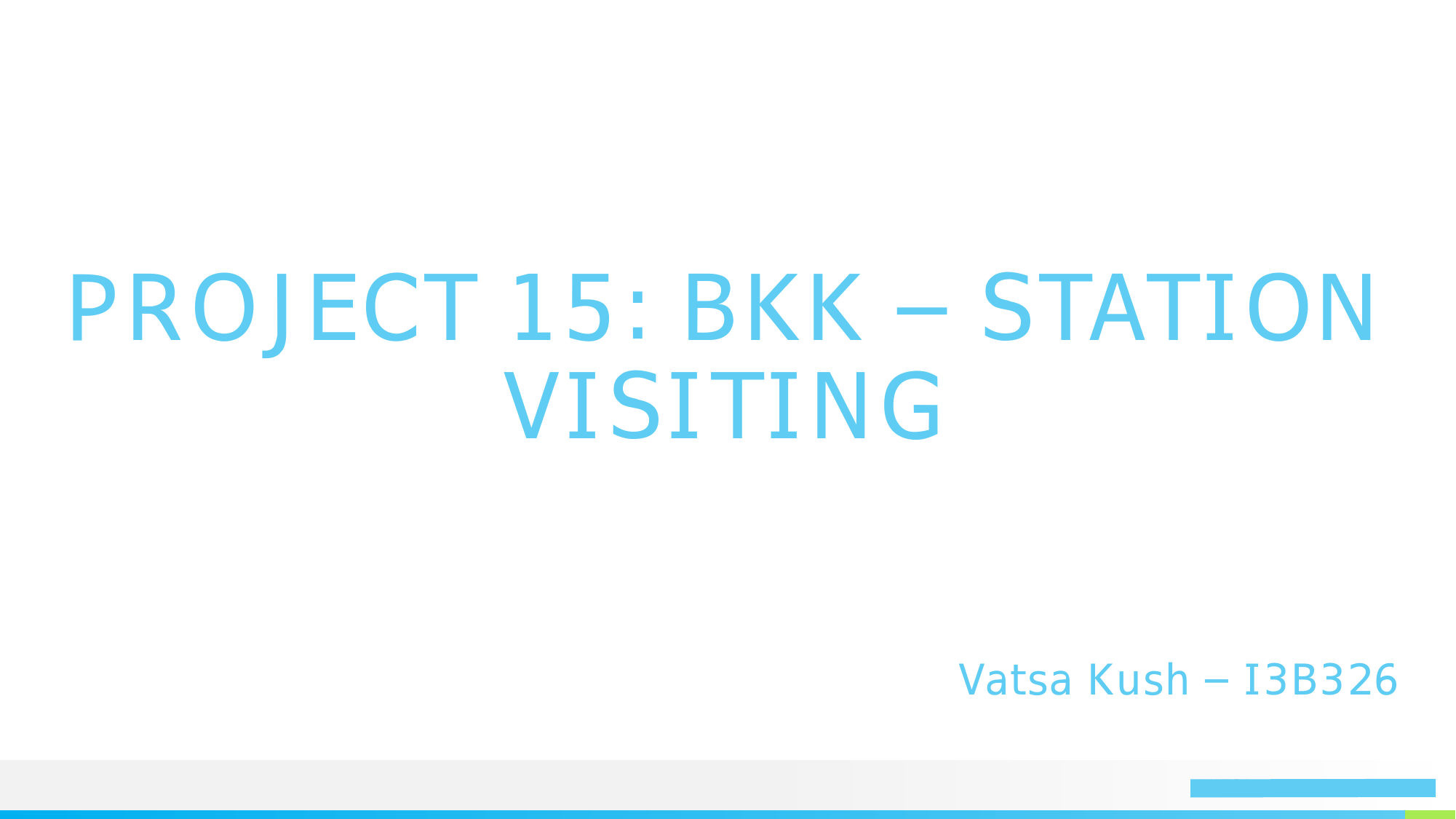

PROJECT 15: BKK – STATION VISITING

Vatsa Kush – I3B326